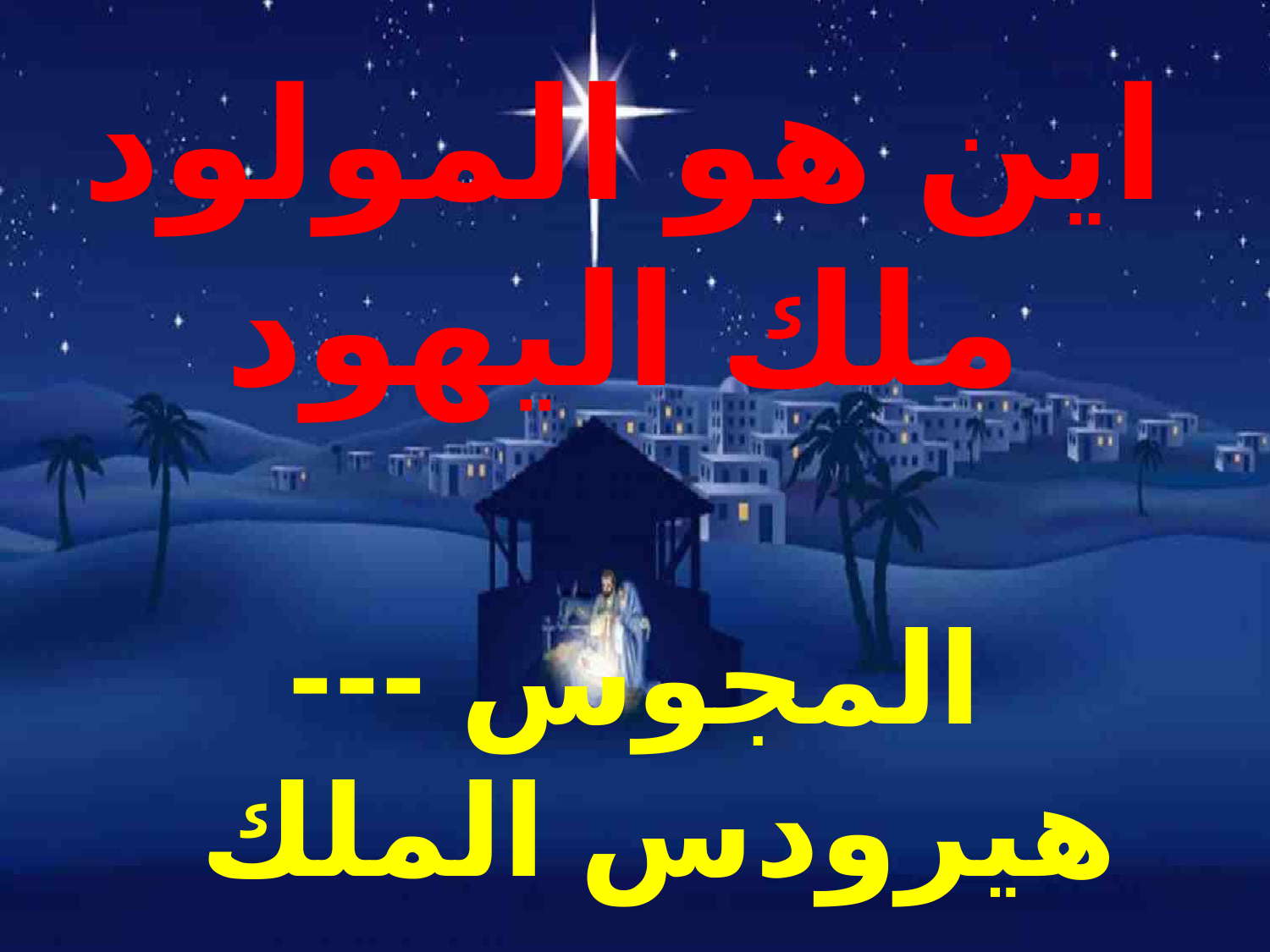

# اين هو المولود ملك اليهود

المجوس --- هيرودس الملك